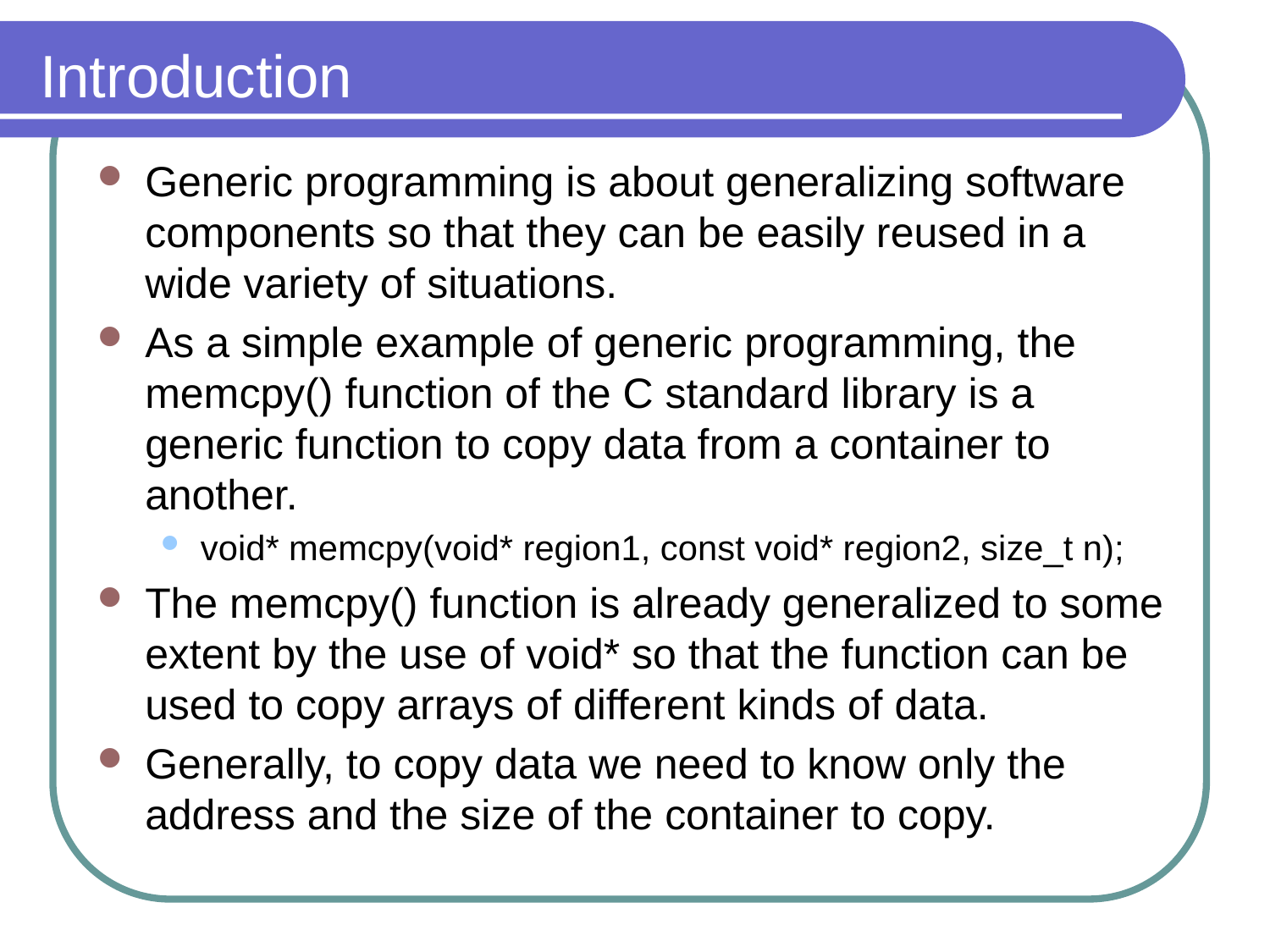

# Introduction
Generic programming is about generalizing software components so that they can be easily reused in a wide variety of situations.
As a simple example of generic programming, the memcpy() function of the C standard library is a generic function to copy data from a container to another.
void* memcpy(void* region1, const void* region2, size_t n);
The memcpy() function is already generalized to some extent by the use of void* so that the function can be used to copy arrays of different kinds of data.
Generally, to copy data we need to know only the address and the size of the container to copy.